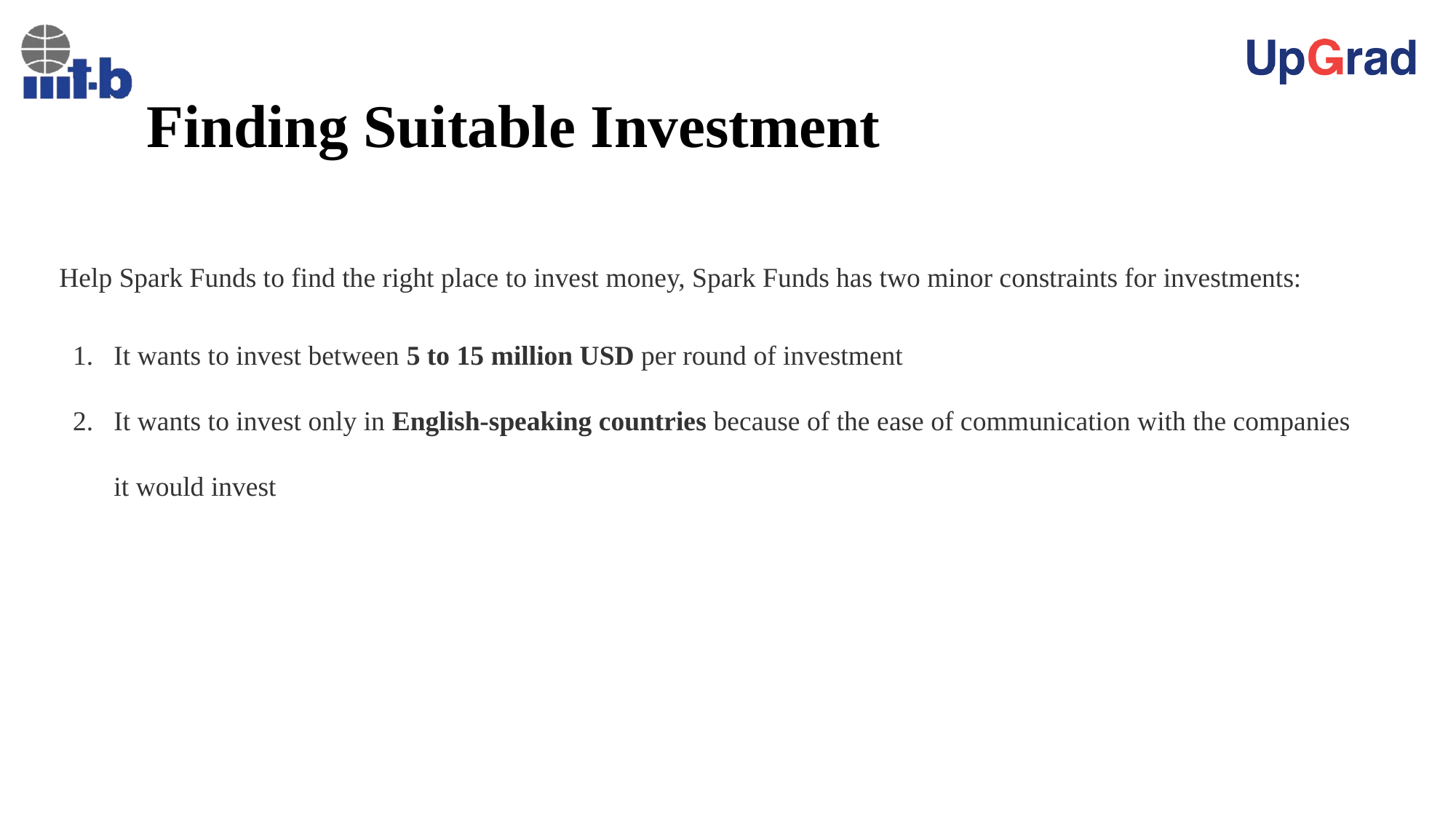

# Finding Suitable Investment
Help Spark Funds to find the right place to invest money, Spark Funds has two minor constraints for investments:
It wants to invest between 5 to 15 million USD per round of investment
It wants to invest only in English-speaking countries because of the ease of communication with the companies it would invest